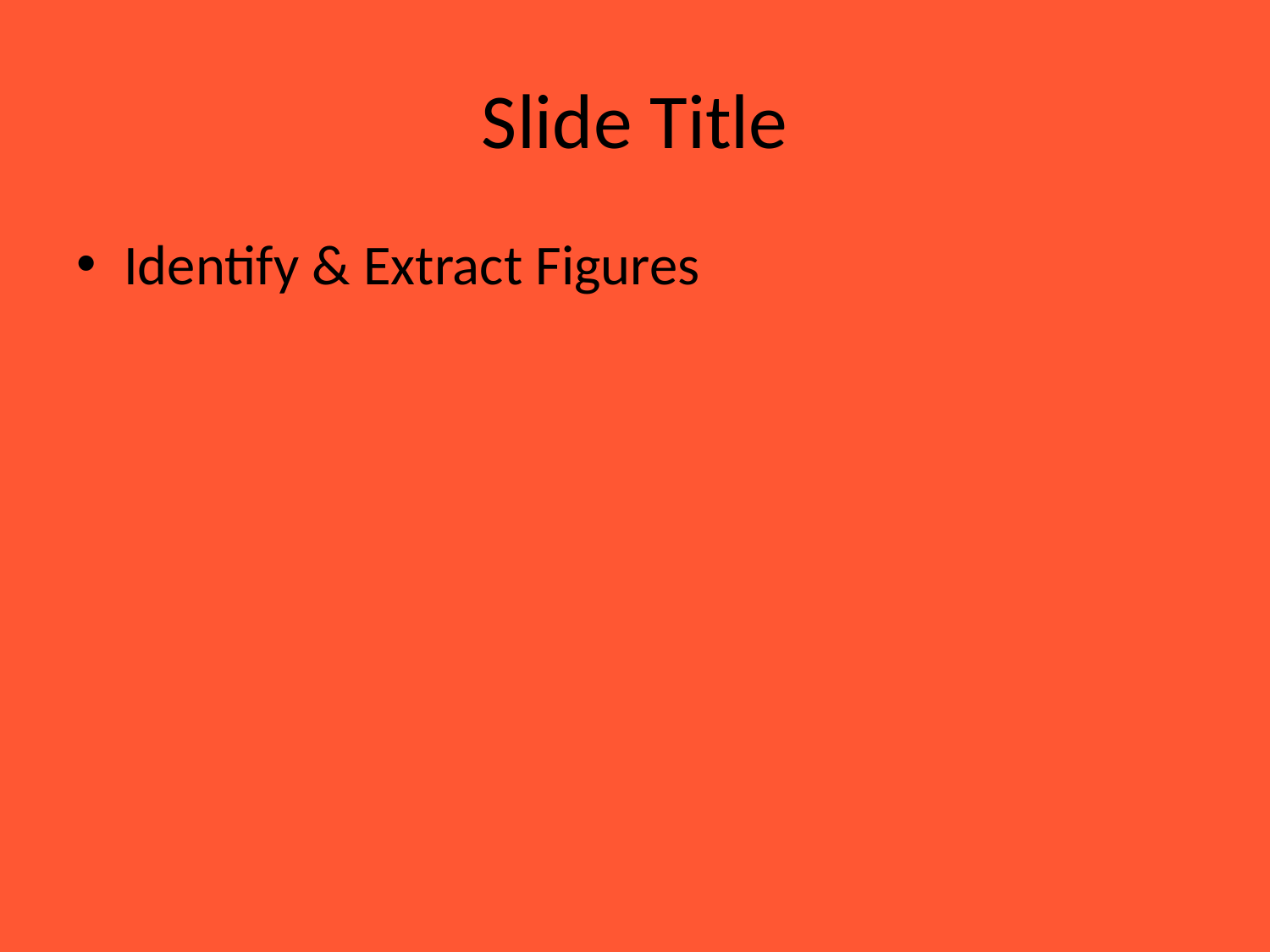

# Slide Title
Identify & Extract Figures